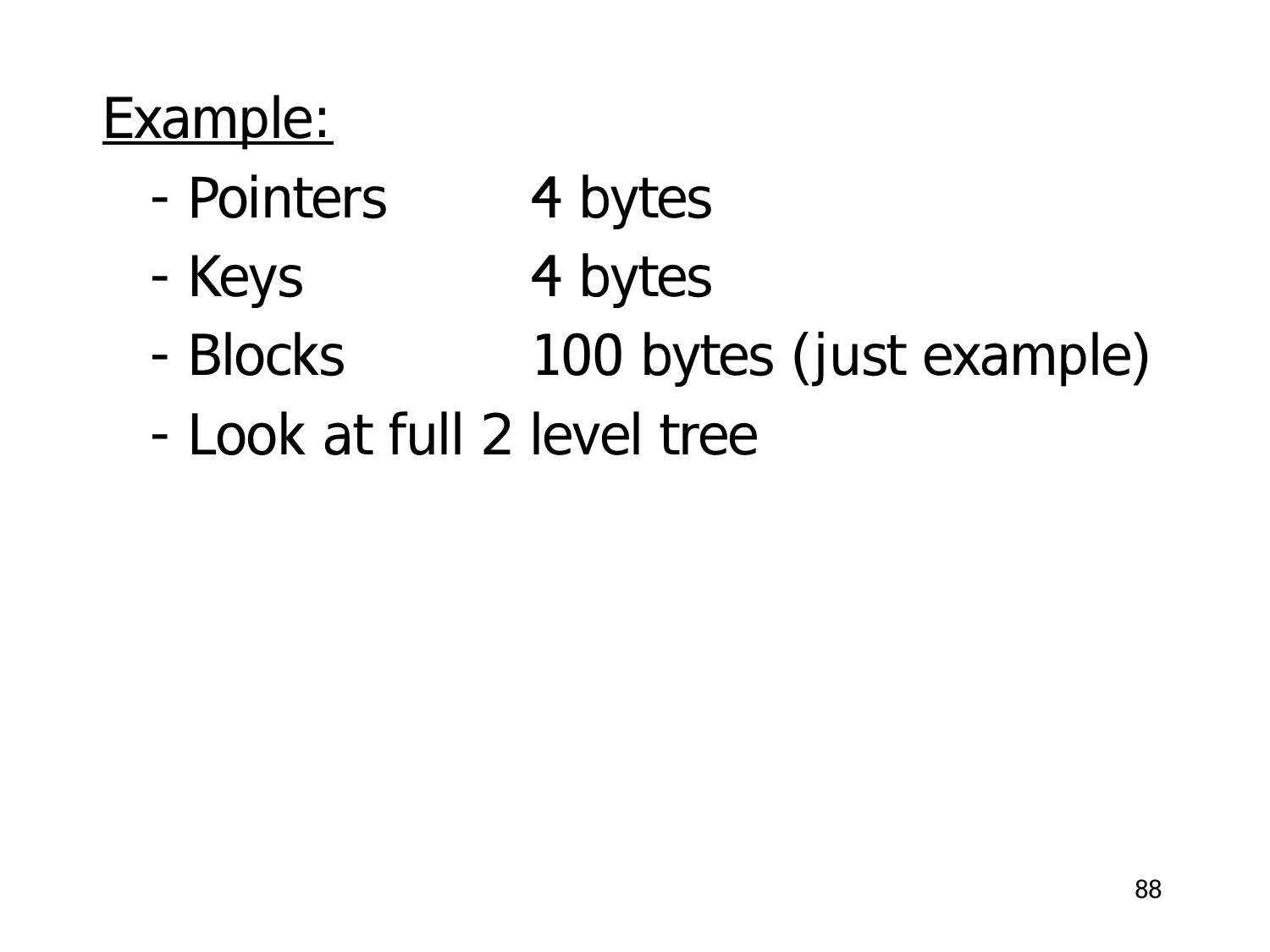

Example:
	- Pointers 	4 bytes
	- Keys		4 bytes
	- Blocks		100 bytes (just example)
	- Look at full 2 level tree
88